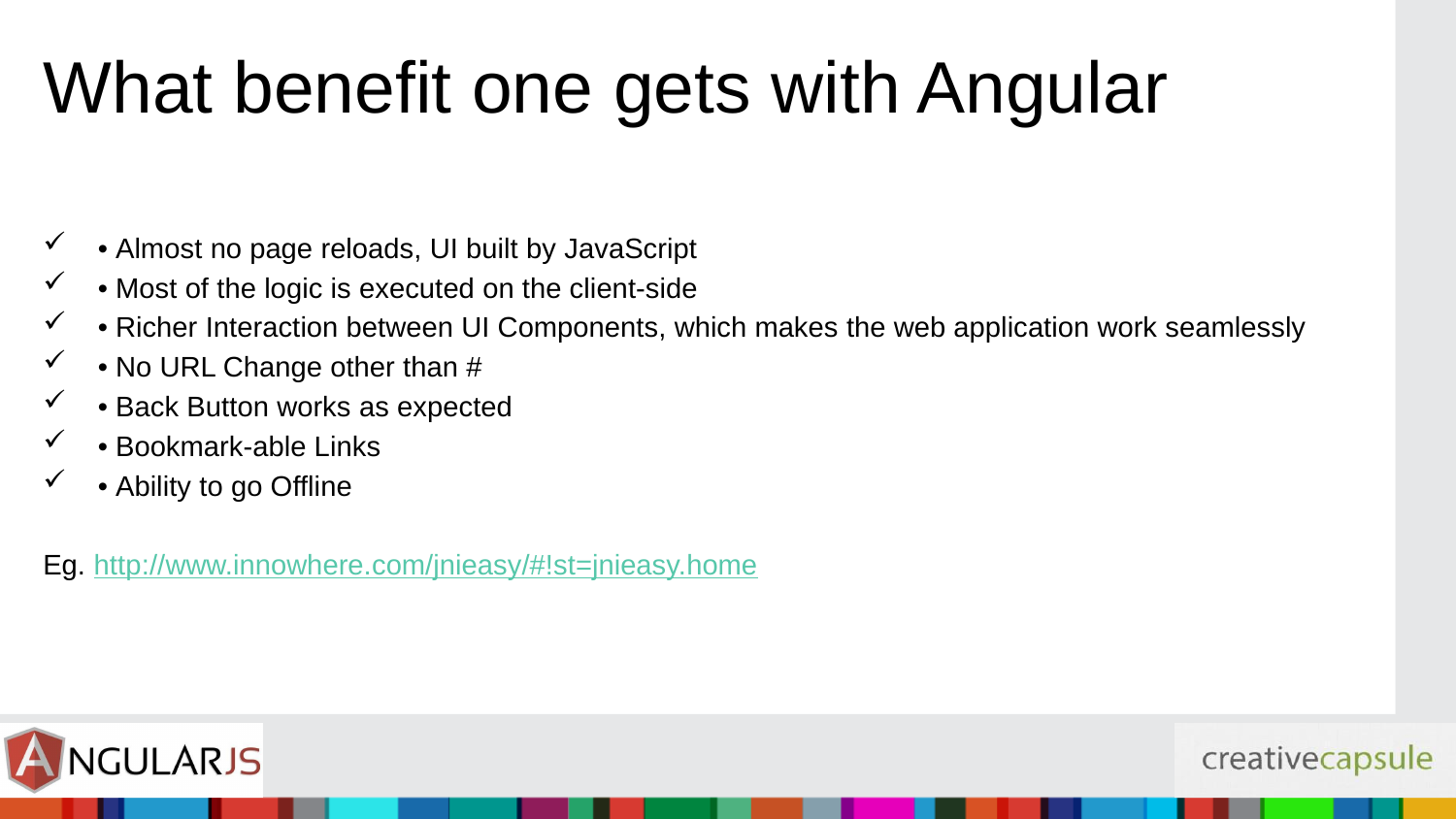

# What benefit one gets with Angular

• Almost no page reloads, UI built by JavaScript
• Most of the logic is executed on the client-side
• Richer Interaction between UI Components, which makes the web application work seamlessly
• No URL Change other than #
• Back Button works as expected
• Bookmark-able Links
• Ability to go Offline

Eg. http://www.innowhere.com/jnieasy/#!st=jnieasy.home